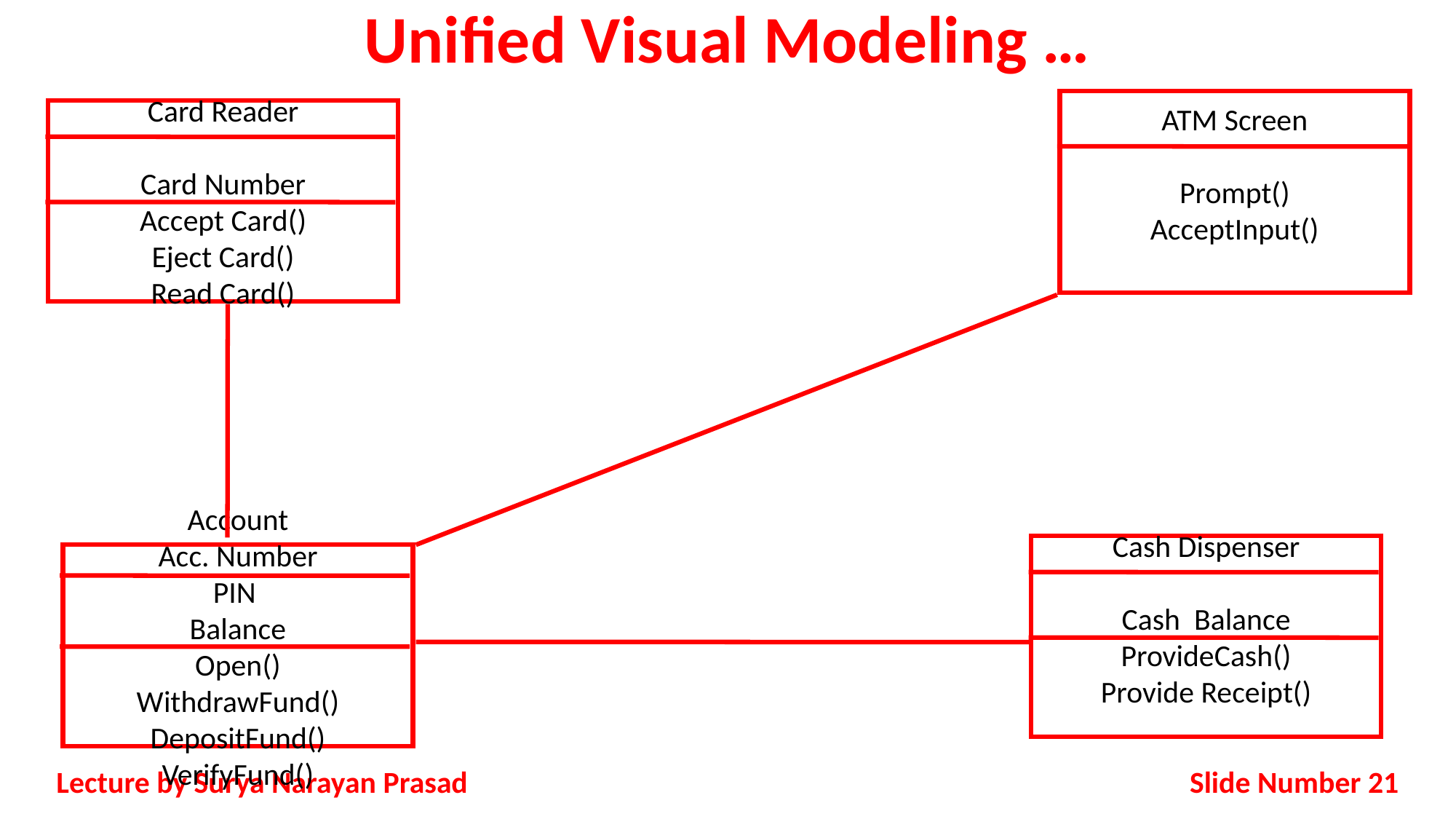

# Unified Visual Modeling …

ATM Screen

Prompt()
AcceptInput()

Card Reader

Card Number
Accept Card()
Eject Card()
Read Card()

Cash Dispenser

Cash  Balance
ProvideCash()
Provide Receipt()

Account
Acc. Number
PIN
Balance
Open()
WithdrawFund()
DepositFund()
VerifyFund()

Slide Number 21
Lecture by Surya Narayan Prasad